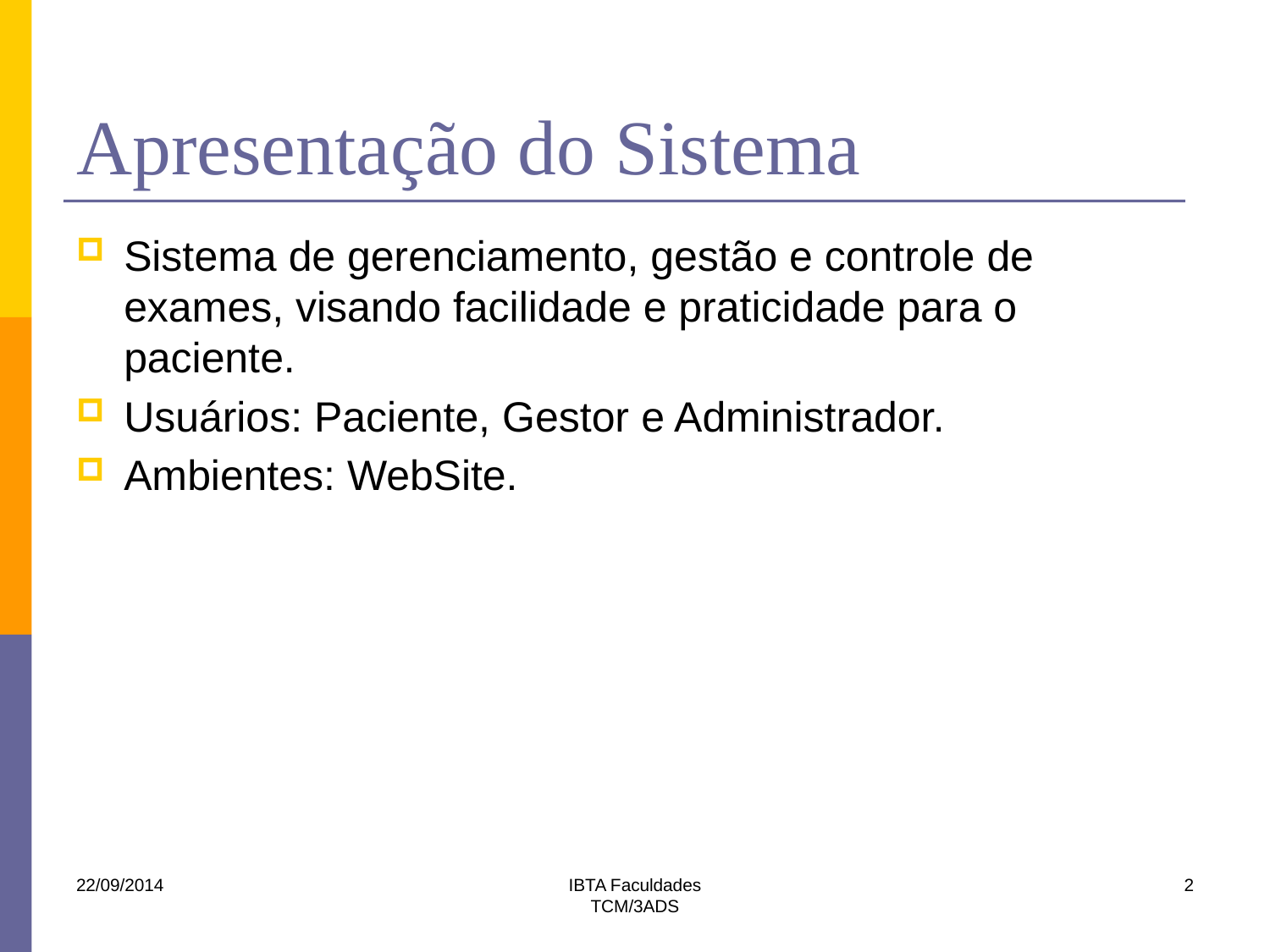

# Apresentação do Sistema
Sistema de gerenciamento, gestão e controle de exames, visando facilidade e praticidade para o paciente.
Usuários: Paciente, Gestor e Administrador.
Ambientes: WebSite.

22/09/2014

IBTA Faculdades
TCM/3ADS
2